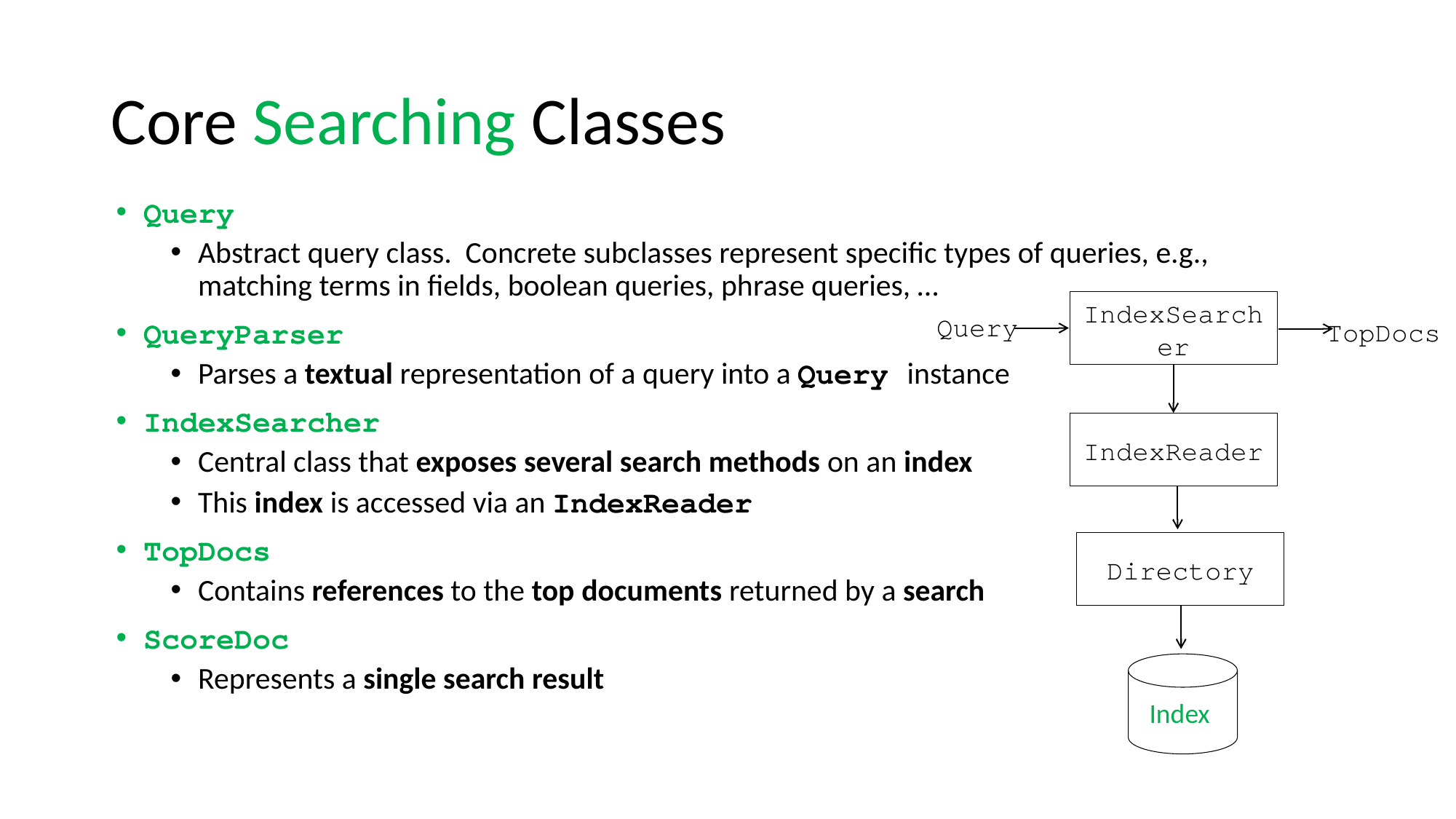

# Core Searching Classes
Query
Abstract query class.  Concrete subclasses represent specific types of queries, e.g., matching terms in fields, boolean queries, phrase queries, …
QueryParser
Parses a textual representation of a query into a Query instance
IndexSearcher
Central class that exposes several search methods on an index
This index is accessed via an IndexReader
TopDocs
Contains references to the top documents returned by a search
ScoreDoc
Represents a single search result

IndexSearcher
Query
TopDocs
IndexReader
Directory
Index